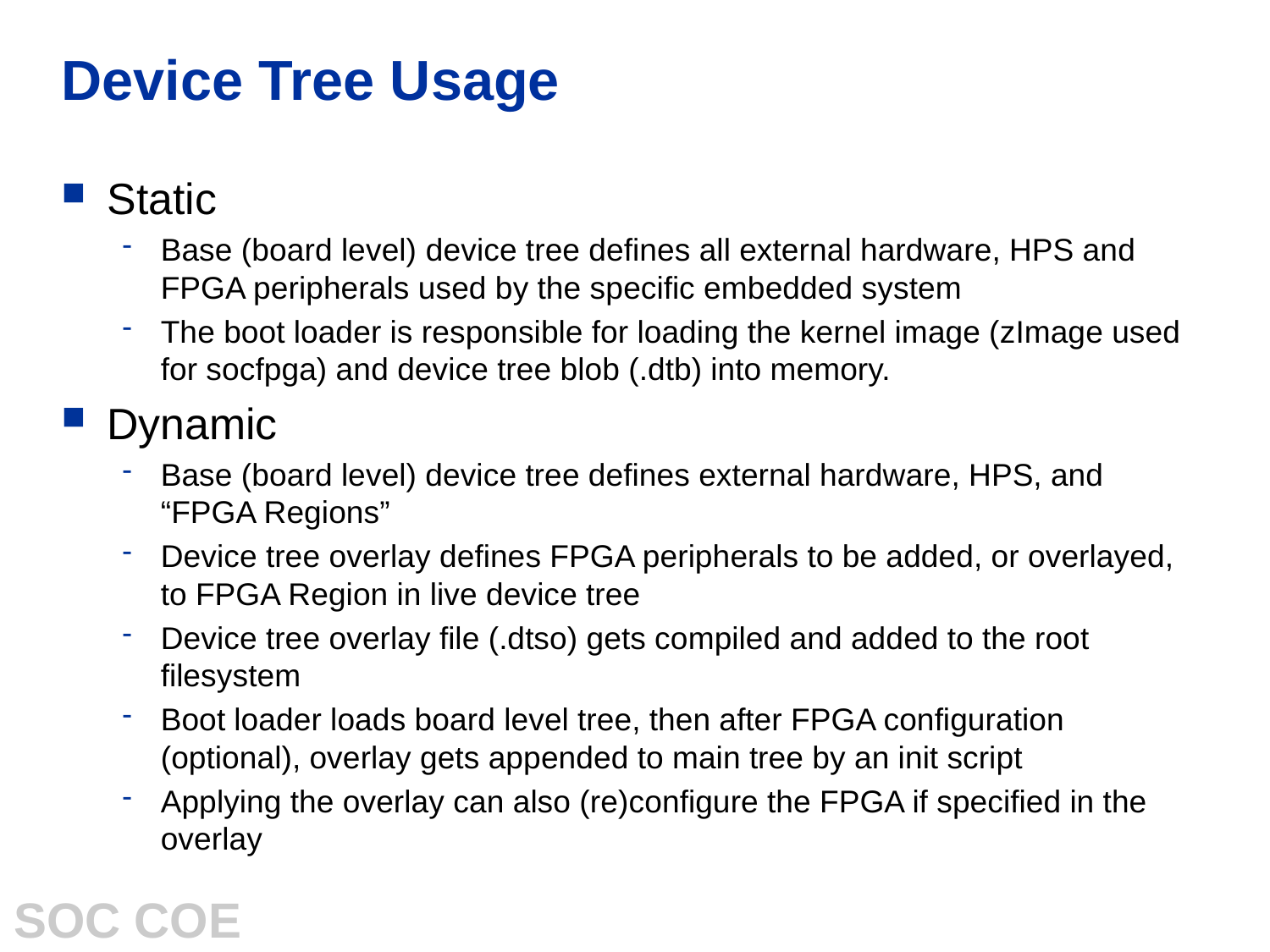

# Device Tree Usage
Static
Base (board level) device tree defines all external hardware, HPS and FPGA peripherals used by the specific embedded system
The boot loader is responsible for loading the kernel image (zImage used for socfpga) and device tree blob (.dtb) into memory.
Dynamic
Base (board level) device tree defines external hardware, HPS, and “FPGA Regions”
Device tree overlay defines FPGA peripherals to be added, or overlayed, to FPGA Region in live device tree
Device tree overlay file (.dtso) gets compiled and added to the root filesystem
Boot loader loads board level tree, then after FPGA configuration (optional), overlay gets appended to main tree by an init script
Applying the overlay can also (re)configure the FPGA if specified in the overlay